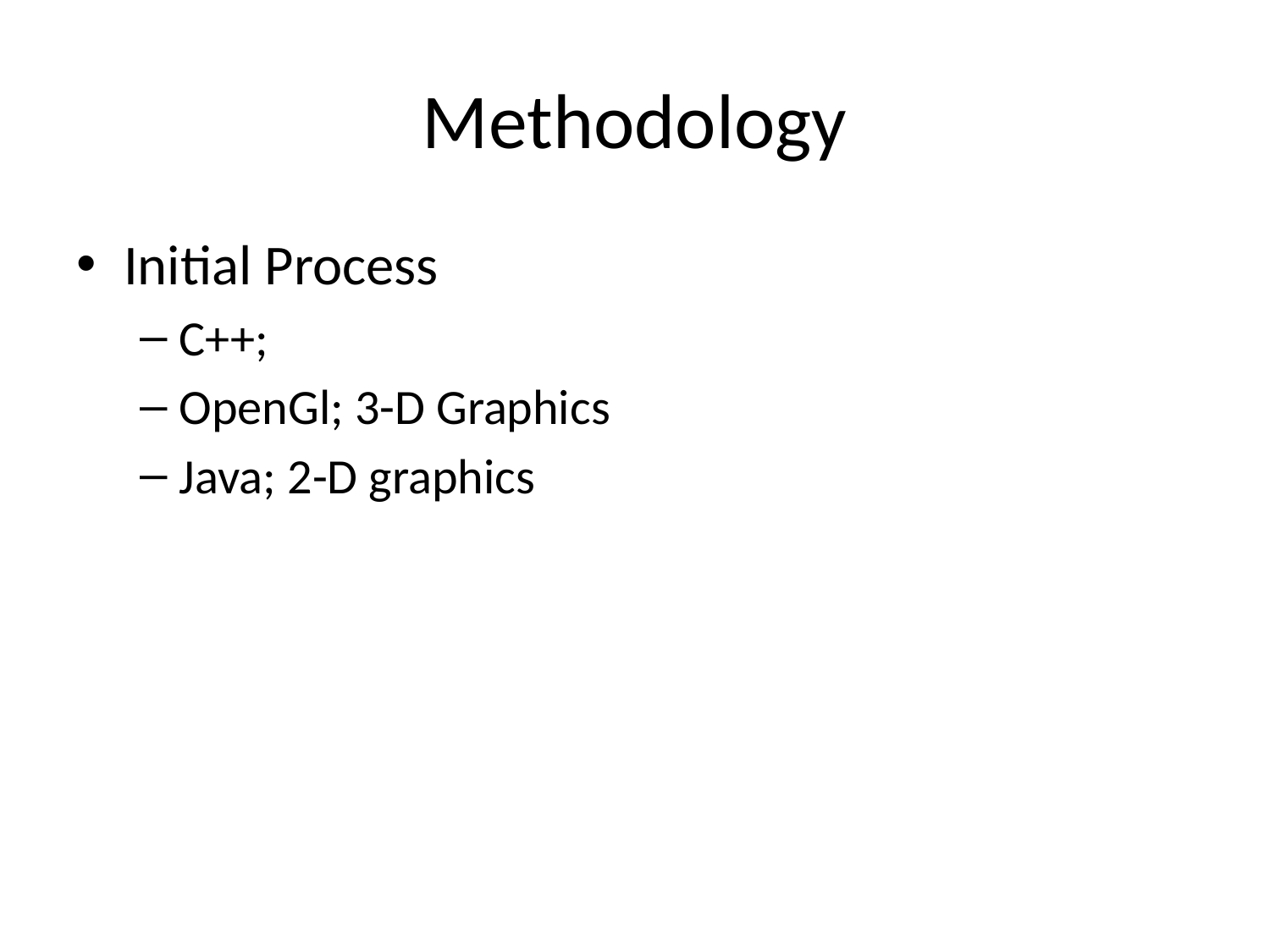

# Methodology
Initial Process
C++;
OpenGl; 3-D Graphics
Java; 2-D graphics